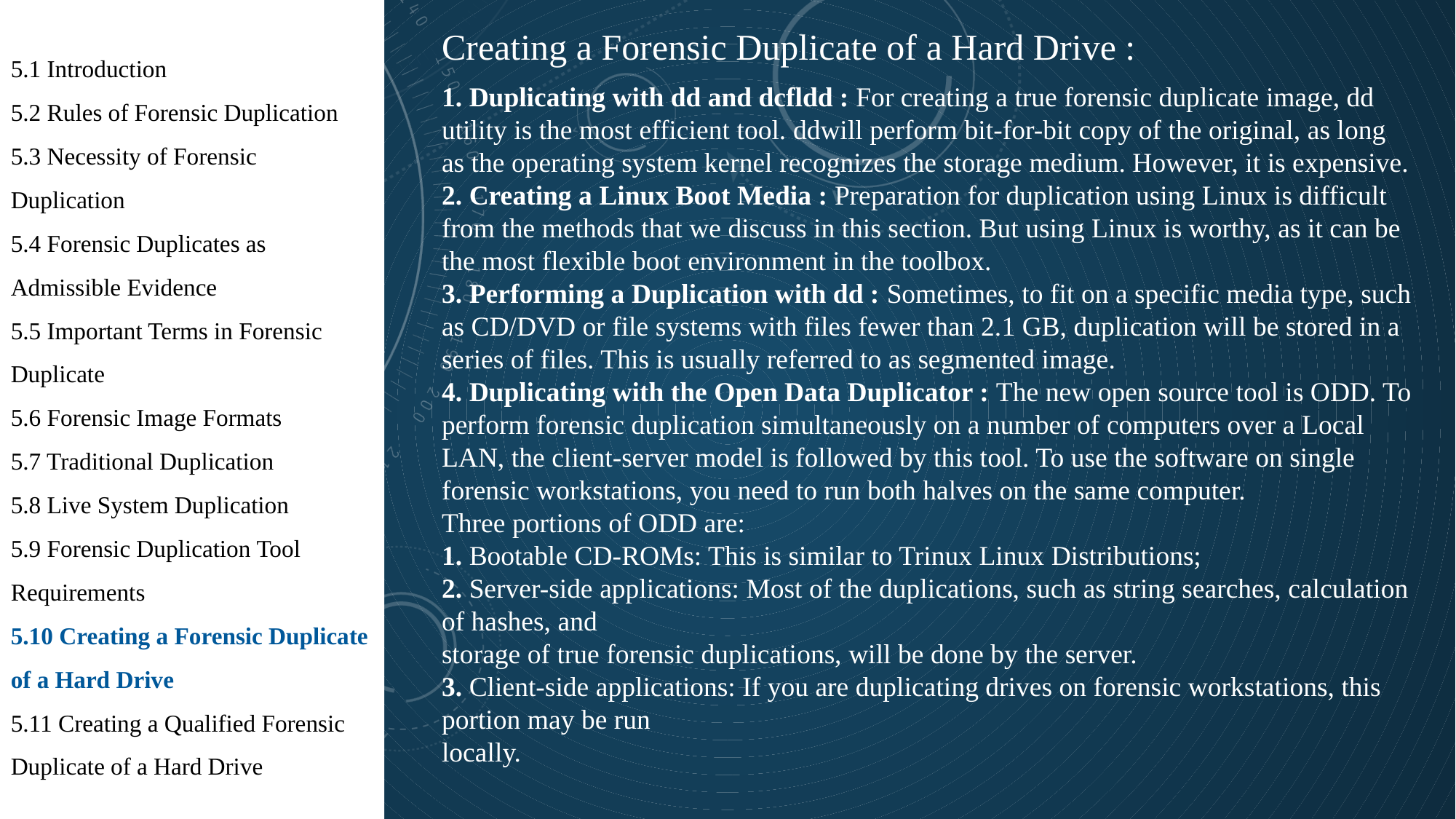

5.1 Introduction
5.2 Rules of Forensic Duplication
5.3 Necessity of Forensic Duplication
5.4 Forensic Duplicates as Admissible Evidence
5.5 Important Terms in Forensic Duplicate
5.6 Forensic Image Formats
5.7 Traditional Duplication
5.8 Live System Duplication
5.9 Forensic Duplication Tool Requirements
5.10 Creating a Forensic Duplicate of a Hard Drive
5.11 Creating a Qualified Forensic Duplicate of a Hard Drive
Creating a Forensic Duplicate of a Hard Drive :
1. Duplicating with dd and dcfldd : For creating a true forensic duplicate image, dd utility is the most efficient tool. ddwill perform bit-for-bit copy of the original, as long as the operating system kernel recognizes the storage medium. However, it is expensive.
2. Creating a Linux Boot Media : Preparation for duplication using Linux is difficult from the methods that we discuss in this section. But using Linux is worthy, as it can be the most flexible boot environment in the toolbox.
3. Performing a Duplication with dd : Sometimes, to fit on a specific media type, such as CD/DVD or file systems with files fewer than 2.1 GB, duplication will be stored in a series of files. This is usually referred to as segmented image.
4. Duplicating with the Open Data Duplicator : The new open source tool is ODD. To perform forensic duplication simultaneously on a number of computers over a Local LAN, the client-server model is followed by this tool. To use the software on single forensic workstations, you need to run both halves on the same computer.
Three portions of ODD are:
1. Bootable CD-ROMs: This is similar to Trinux Linux Distributions;
2. Server-side applications: Most of the duplications, such as string searches, calculation of hashes, and
storage of true forensic duplications, will be done by the server.
3. Client-side applications: If you are duplicating drives on forensic workstations, this portion may be run
locally.